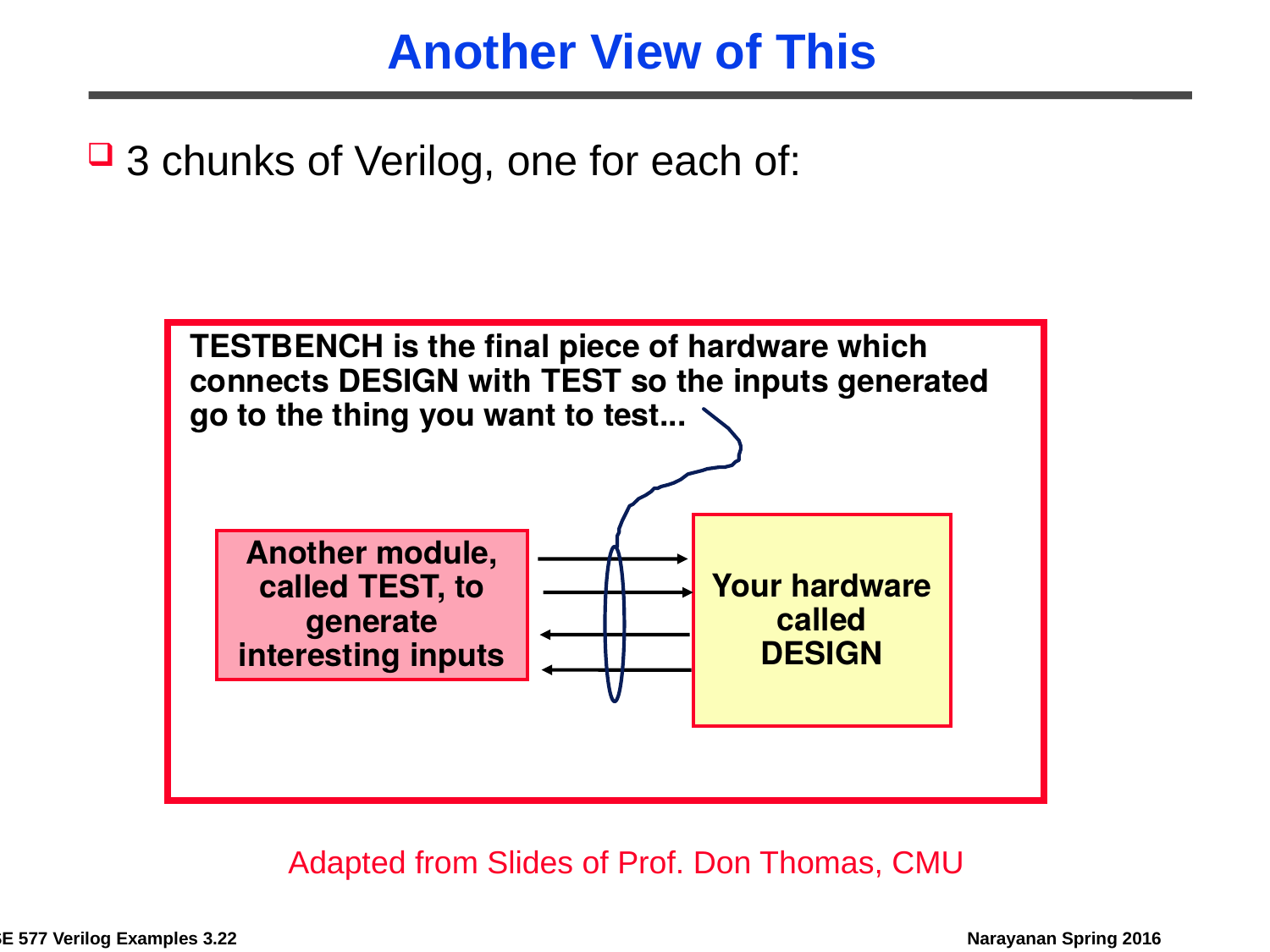

# Another View of This
3 chunks of Verilog, one for each of:

TESTBENCH is the final piece of hardware which
connects DESIGN with TEST so the inputs generated
go to the thing you want to test...

Your hardware
called
DESIGN
Another module, called TEST, to generate interesting inputs

Adapted from Slides of Prof. Don Thomas, CMU